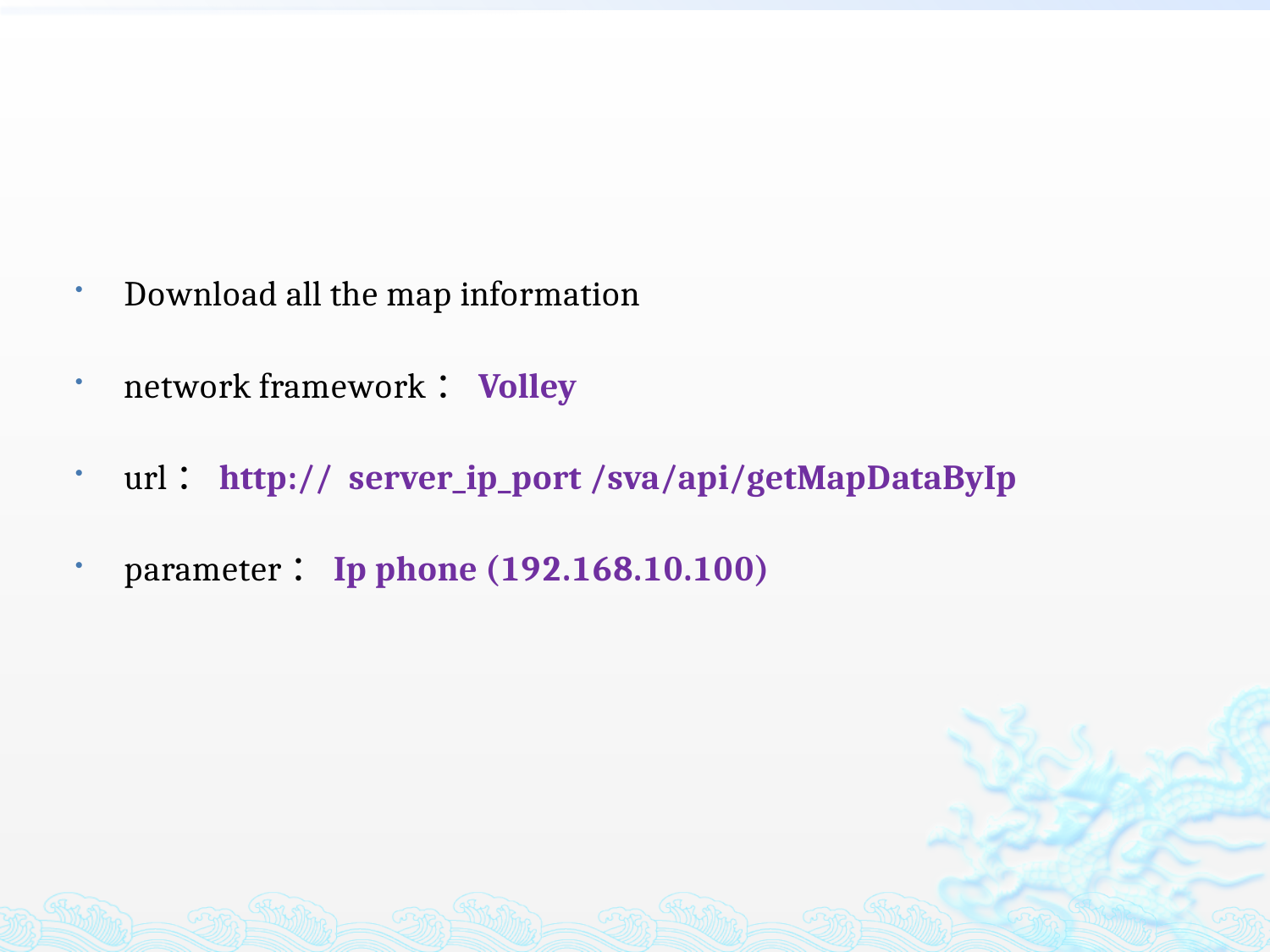

Download all the map information
network framework：Volley
url：http://  server_ip_port /sva/api/getMapDataByIp
parameter：Ip phone (192.168.10.100)